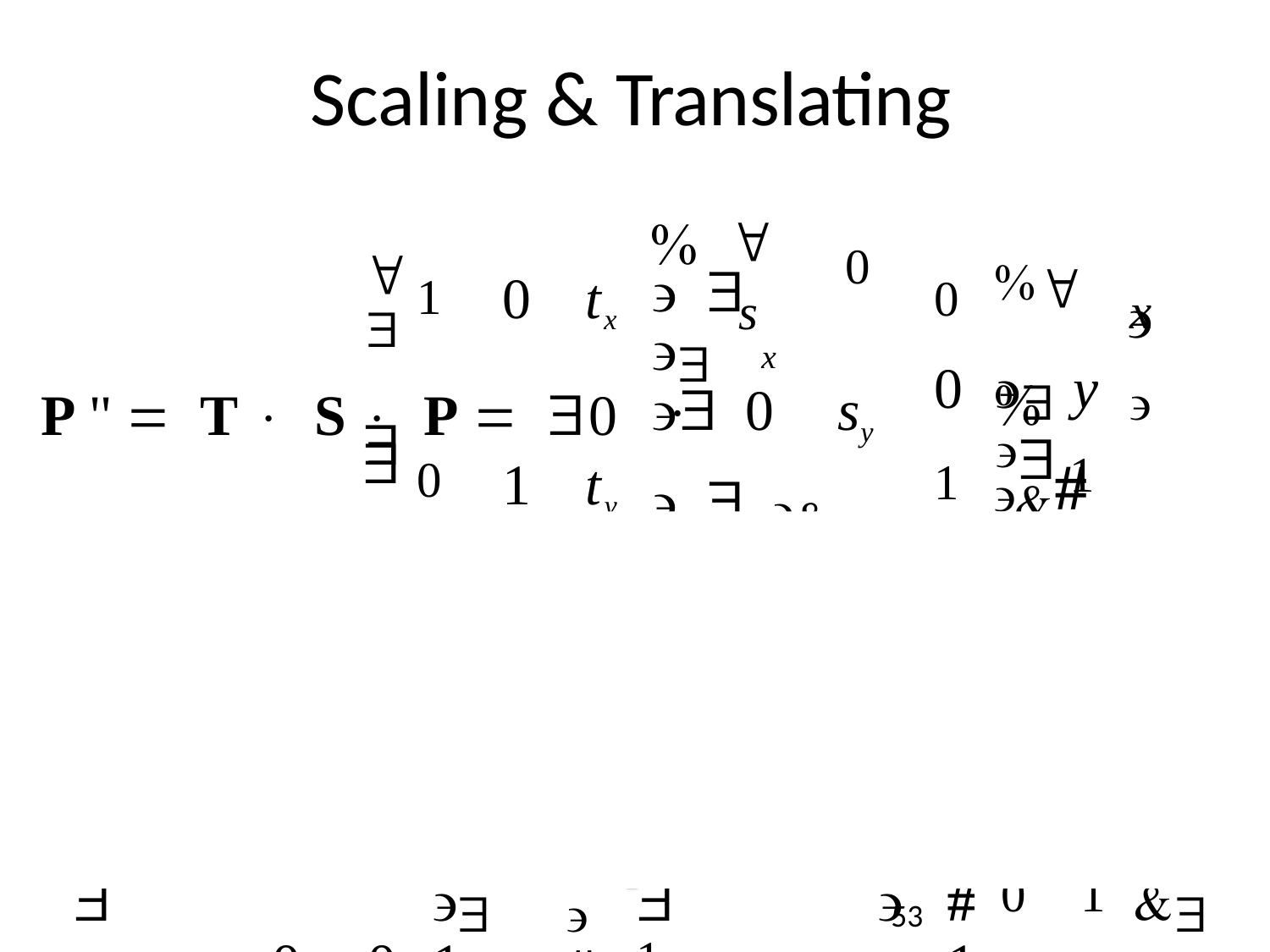

# Scaling & Translating
∀	1
% ∀	s
x
∃	0	tx
P '' = T ⋅ S ⋅ P = ∃	0	1	ty
0	1
0	%∀	x	%
∋ ∃	0	∋∃
∋⋅∃	0	sy
∋ ∃ ∋& ∃#	0	0
∋
0	∋∃	y	∋

=
∃	0
1	∋∃	1	∋

∋&#	&
∃#

∀	sx	0	tx	%∀	x	%	∀	sx x + tx	%	∀	x	%
∃	∋∃	∋	∃	∋	∀	S	t	%∃	∋
= ∃	0	sy	ty	∋∃	y	∋ = ∃	sy y + ty	∋ = ∃	∋∃	y	∋
∃				∋∃		∋	∃		∋	#	0	1	&∃		∋  #∃	0	0	1	&∋#	1	&	#∃	1	&∋					#	1	&
A

53